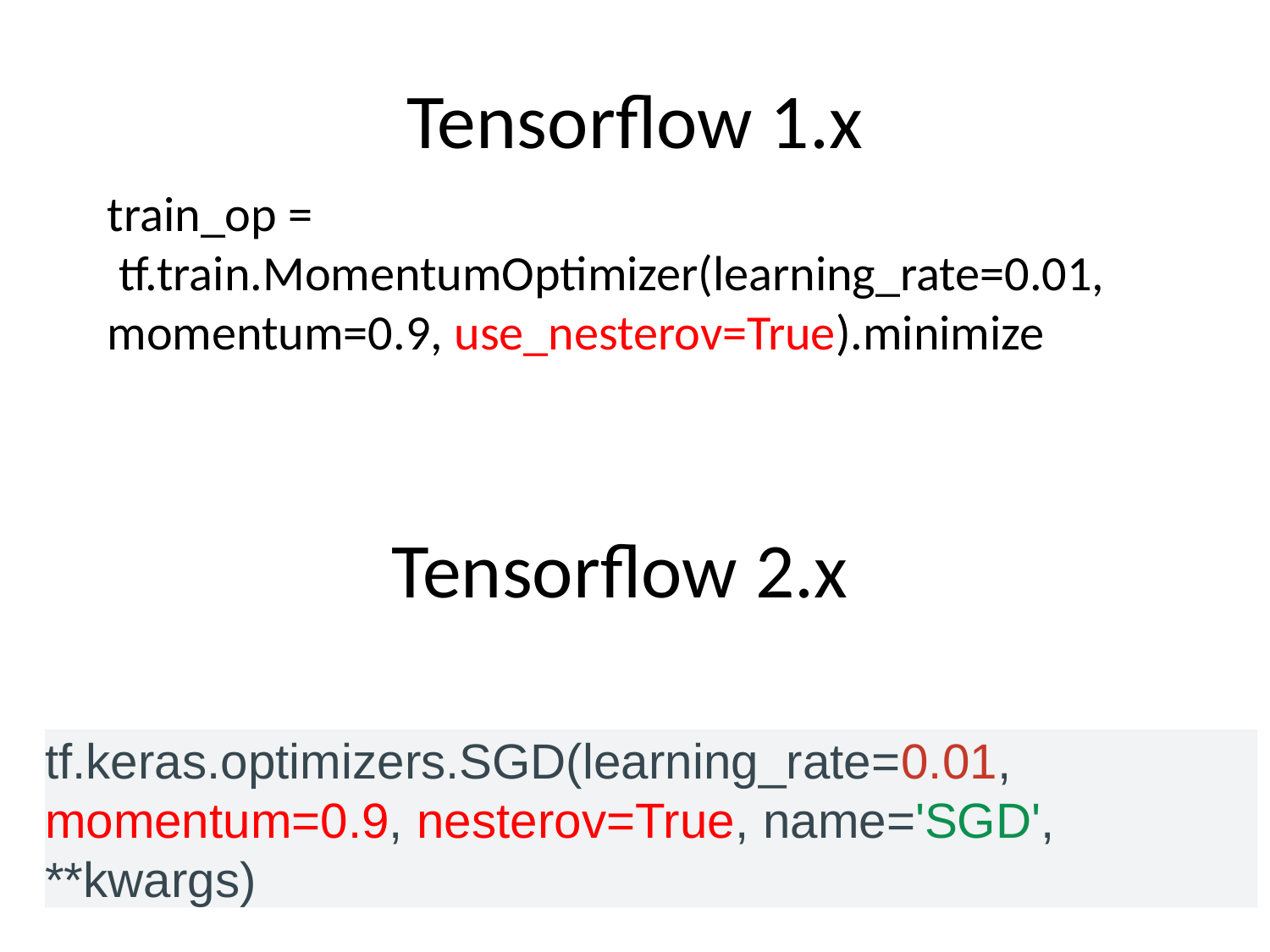

# Tensorflow 1.x
train_op =
 tf.train.MomentumOptimizer(learning_rate=0.01,
momentum=0.9, use_nesterov=True).minimize
Tensorflow 2.x
tf.keras.optimizers.SGD(learning_rate=0.01, momentum=0.9, nesterov=True, name='SGD', **kwargs)